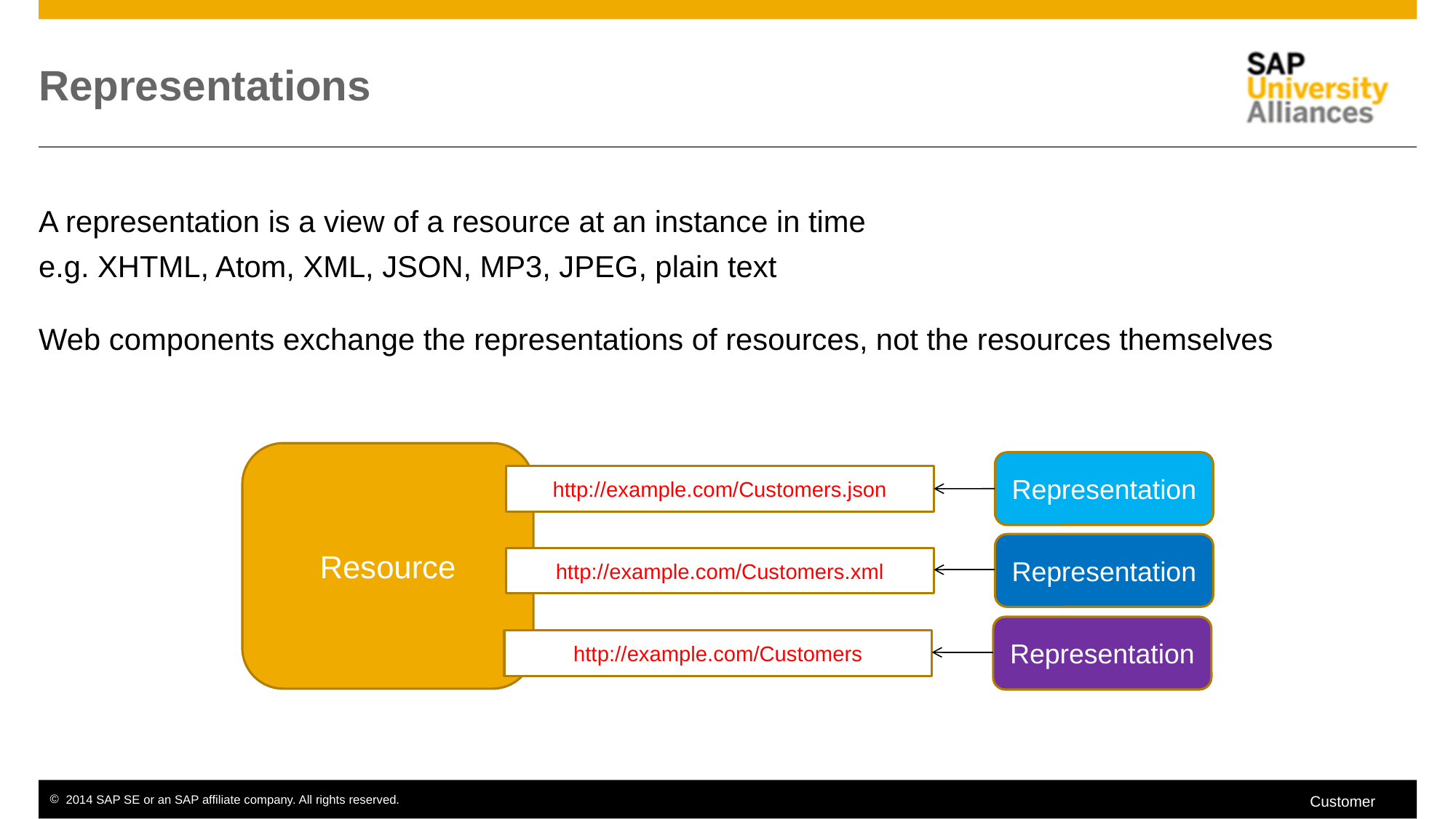

# Representations
A representation is a view of a resource at an instance in time
e.g. XHTML, Atom, XML, JSON, MP3, JPEG, plain text
Web components exchange the representations of resources, not the resources themselves
Resource
Representation
http://example.com/Customers.json
Representation
http://example.com/Customers.xml
Representation
http://example.com/Customers